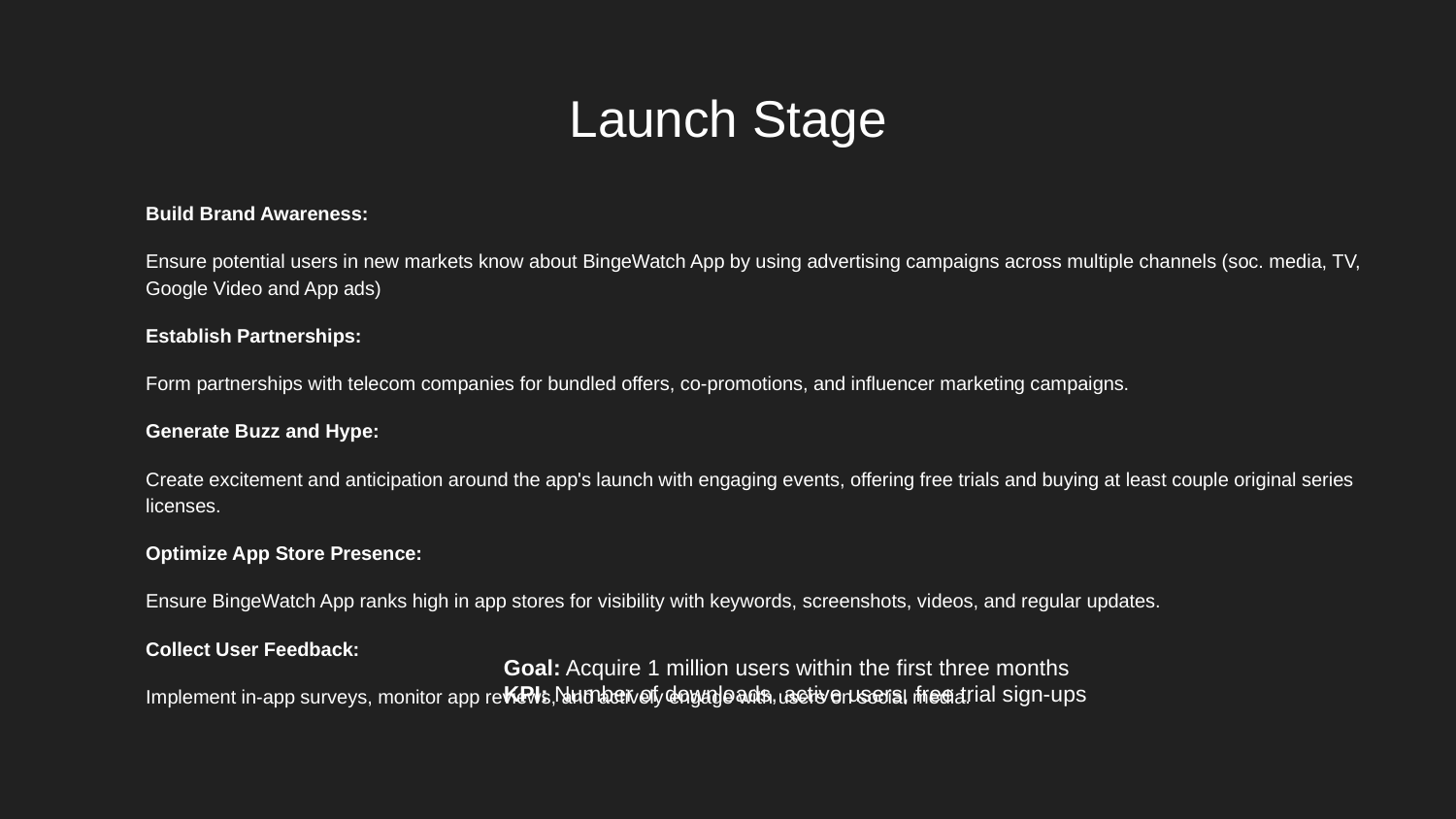

# Launch Stage
Build Brand Awareness:
Ensure potential users in new markets know about BingeWatch App by using advertising campaigns across multiple channels (soc. media, TV, Google Video and App ads)
Establish Partnerships:
Form partnerships with telecom companies for bundled offers, co-promotions, and influencer marketing campaigns.
Generate Buzz and Hype:
Create excitement and anticipation around the app's launch with engaging events, offering free trials and buying at least couple original series licenses.
Optimize App Store Presence:
Ensure BingeWatch App ranks high in app stores for visibility with keywords, screenshots, videos, and regular updates.
Collect User Feedback:
Implement in-app surveys, monitor app reviews, and actively engage with users on social media.

Goal: Acquire 1 million users within the first three months
KPI: Number of downloads, active users, free trial sign-ups